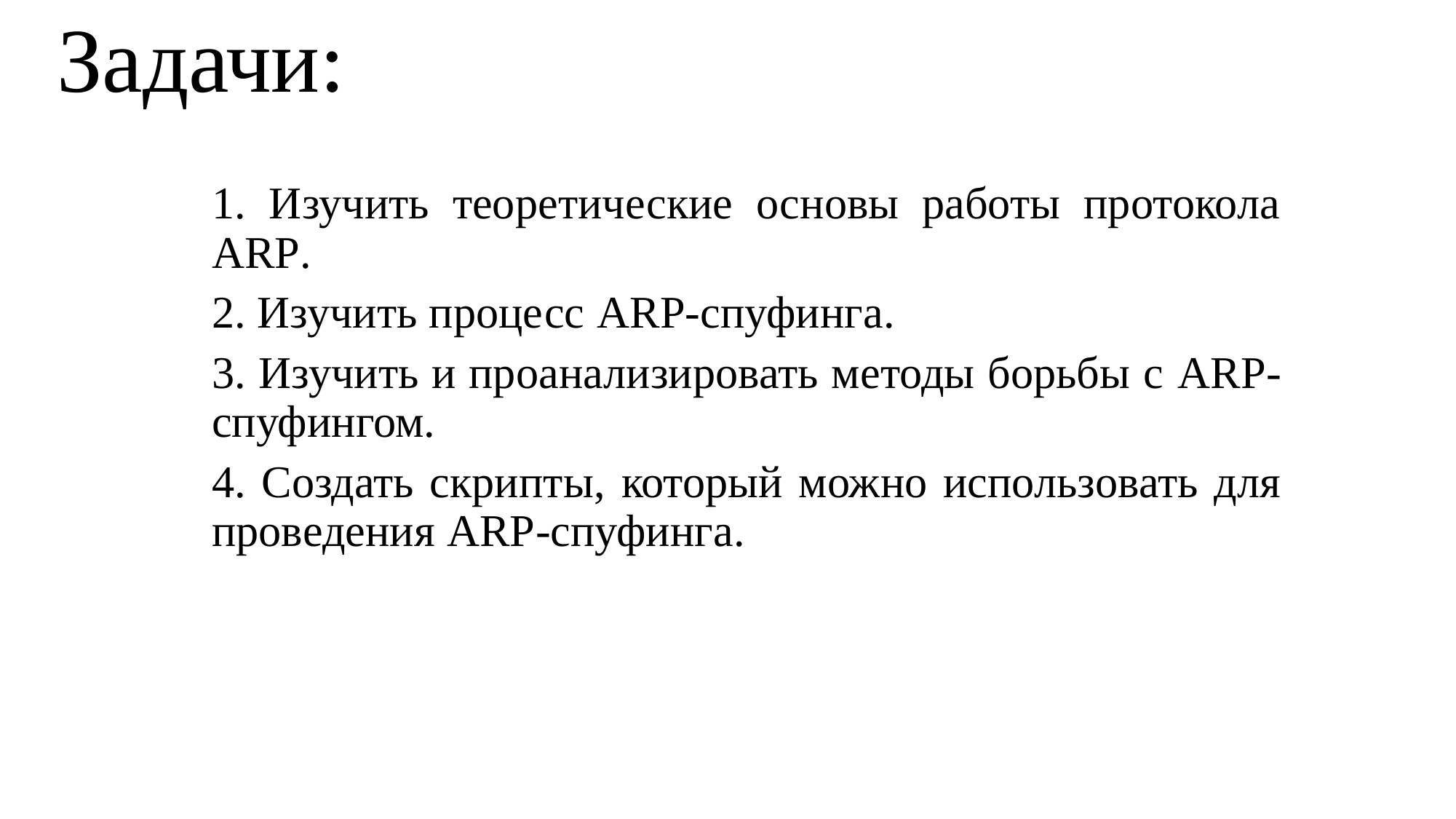

# Задачи:
1. Изучить теоретические основы работы протокола ARP.
2. Изучить процесс ARP-спуфинга.
3. Изучить и проанализировать методы борьбы с ARP-спуфингом.
4. Создать скрипты, который можно использовать для проведения ARP-спуфинга.